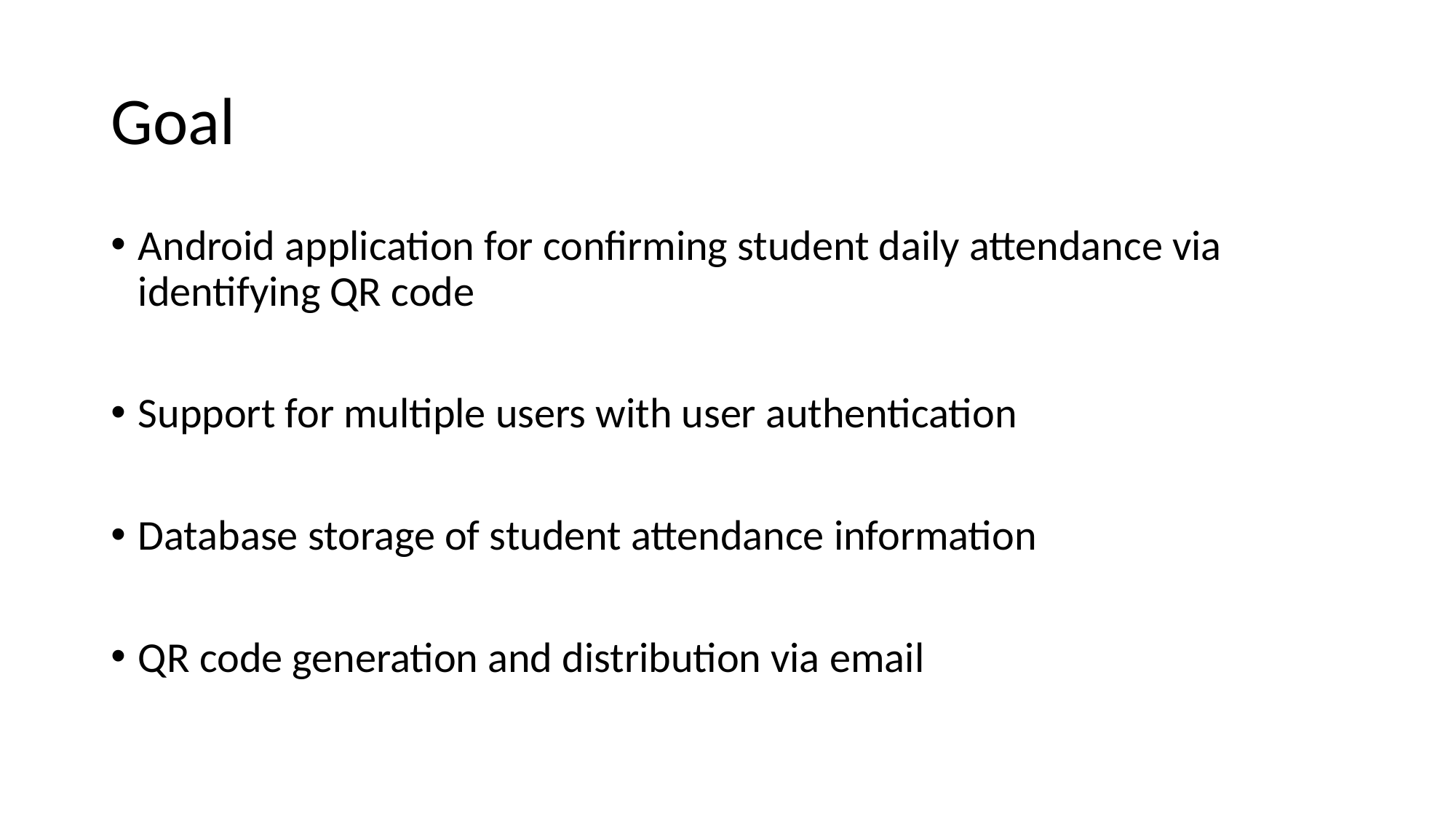

# Goal
Android application for confirming student daily attendance via identifying QR code

Support for multiple users with user authentication

Database storage of student attendance information

QR code generation and distribution via email